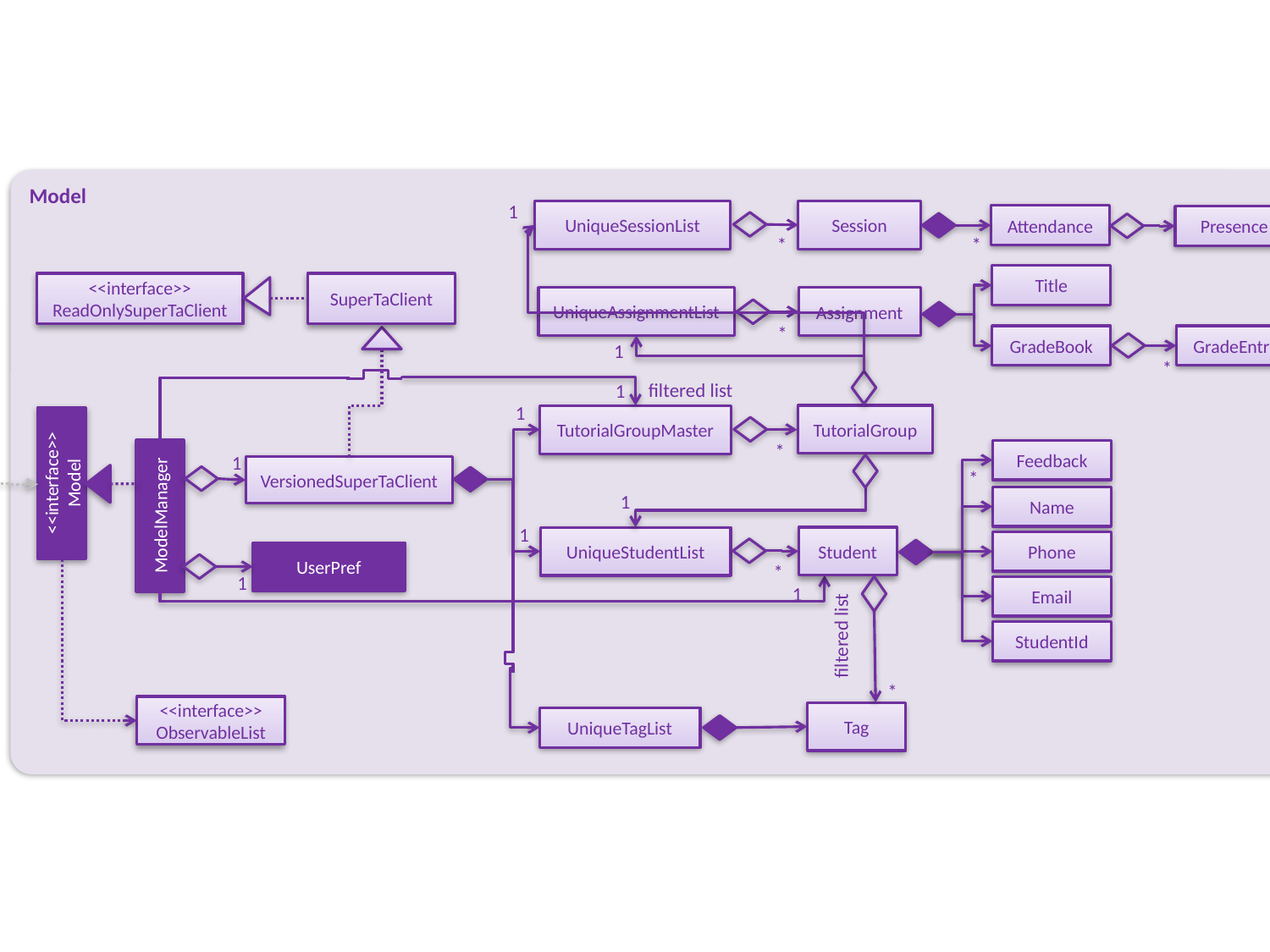

Model
1
UniqueSessionList
Session
Attendance
Presence

*
*
Title
<<interface>>
ReadOnlySuperTaClient
SuperTaClient

UniqueAssignmentList
Assignment

*
GradeBook
GradeEntry

1
*
filtered list

1
1
TutorialGroup
TutorialGroupMaster

*
Feedback
1
VersionedSuperTaClient
<<interface>>
Model

*

Name
1
ModelManager
1

Student
UniqueStudentList
Phone

UserPref

*
1
Email

1
StudentId
filtered list
*
<<interface>>
ObservableList
Tag
UniqueTagList